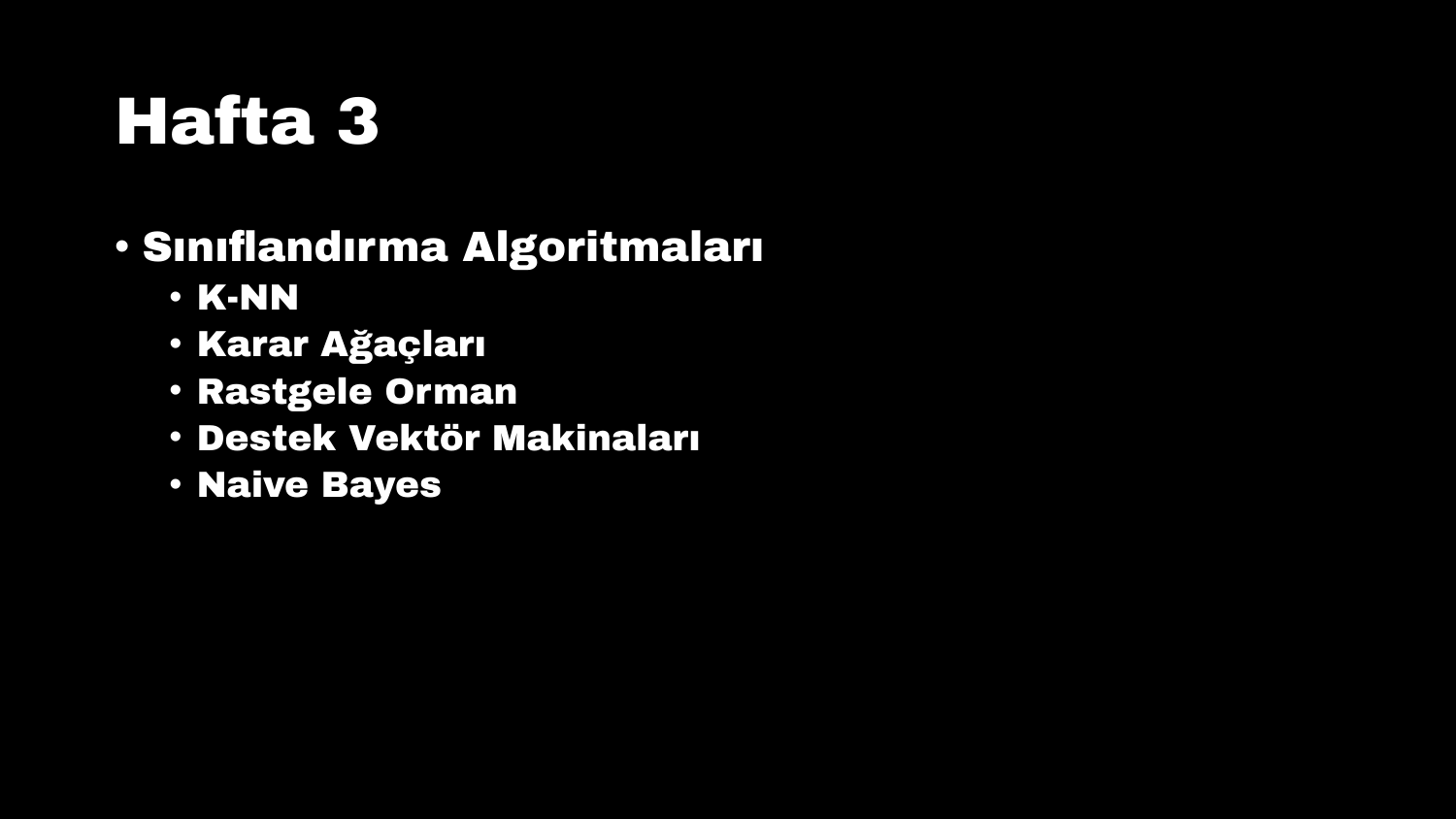

# Hafta 3
Sınıflandırma Algoritmaları
K-NN
Karar Ağaçları
Rastgele Orman
Destek Vektör Makinaları
Naive Bayes